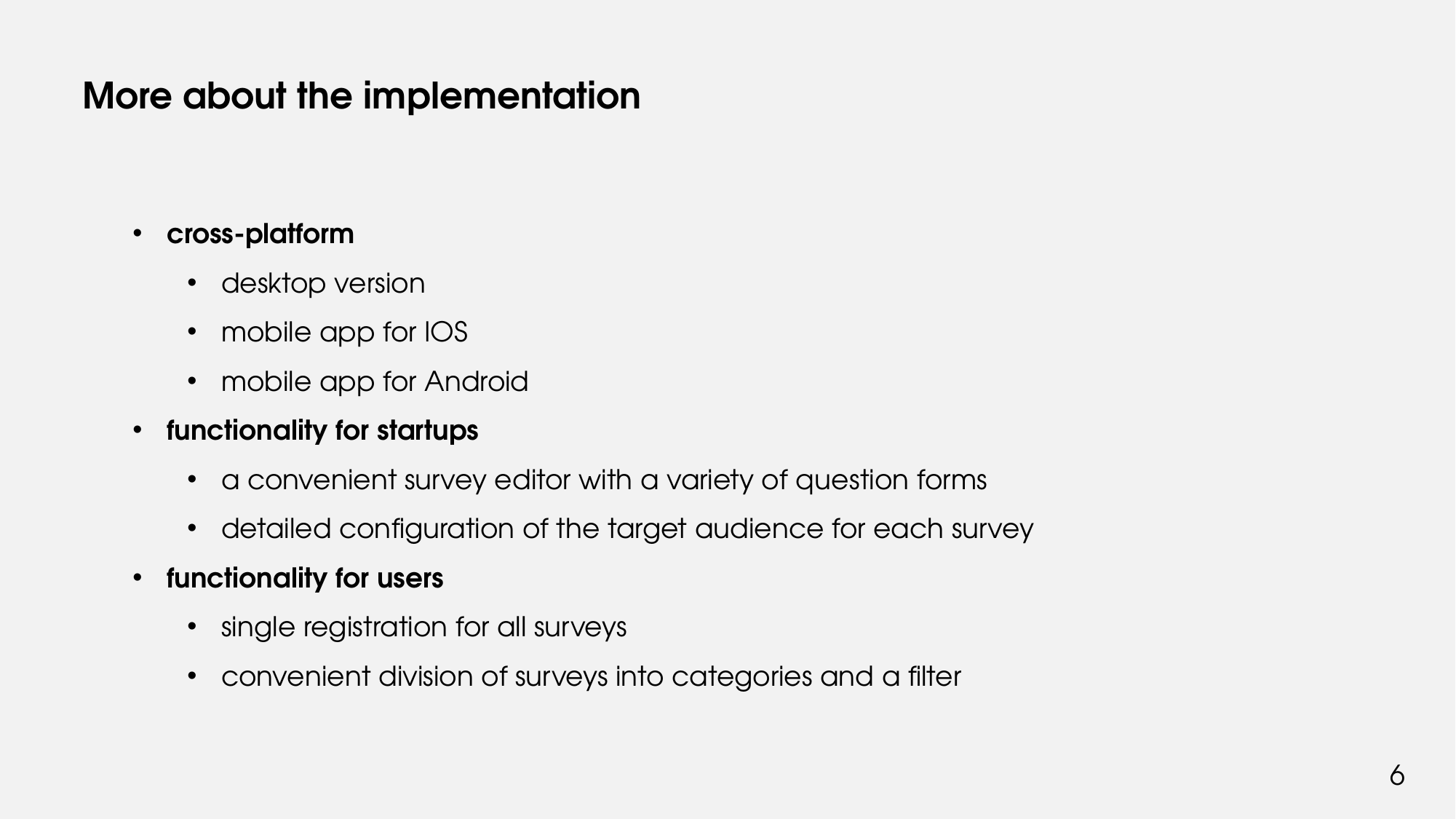

More about the implementation
cross-platform
desktop version
mobile app for IOS
mobile app for Android
functionality for startups
a convenient survey editor with a variety of question forms
detailed configuration of the target audience for each survey
functionality for users
single registration for all surveys
convenient division of surveys into categories and a filter
6